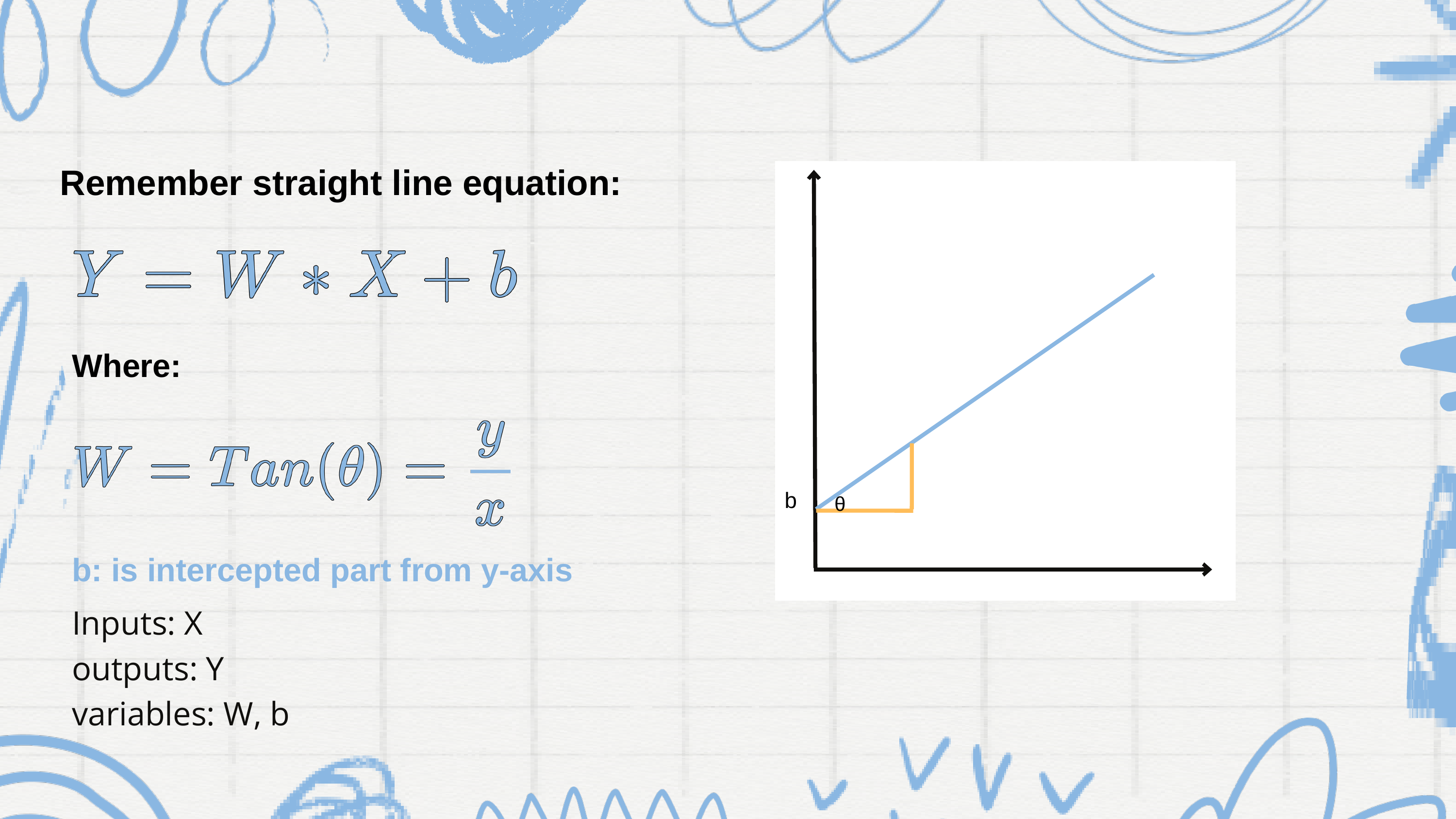

Remember straight line equation:

b
θ

Where:

b: is intercepted part from y-axis

Inputs: X
outputs: Y
variables: W, b